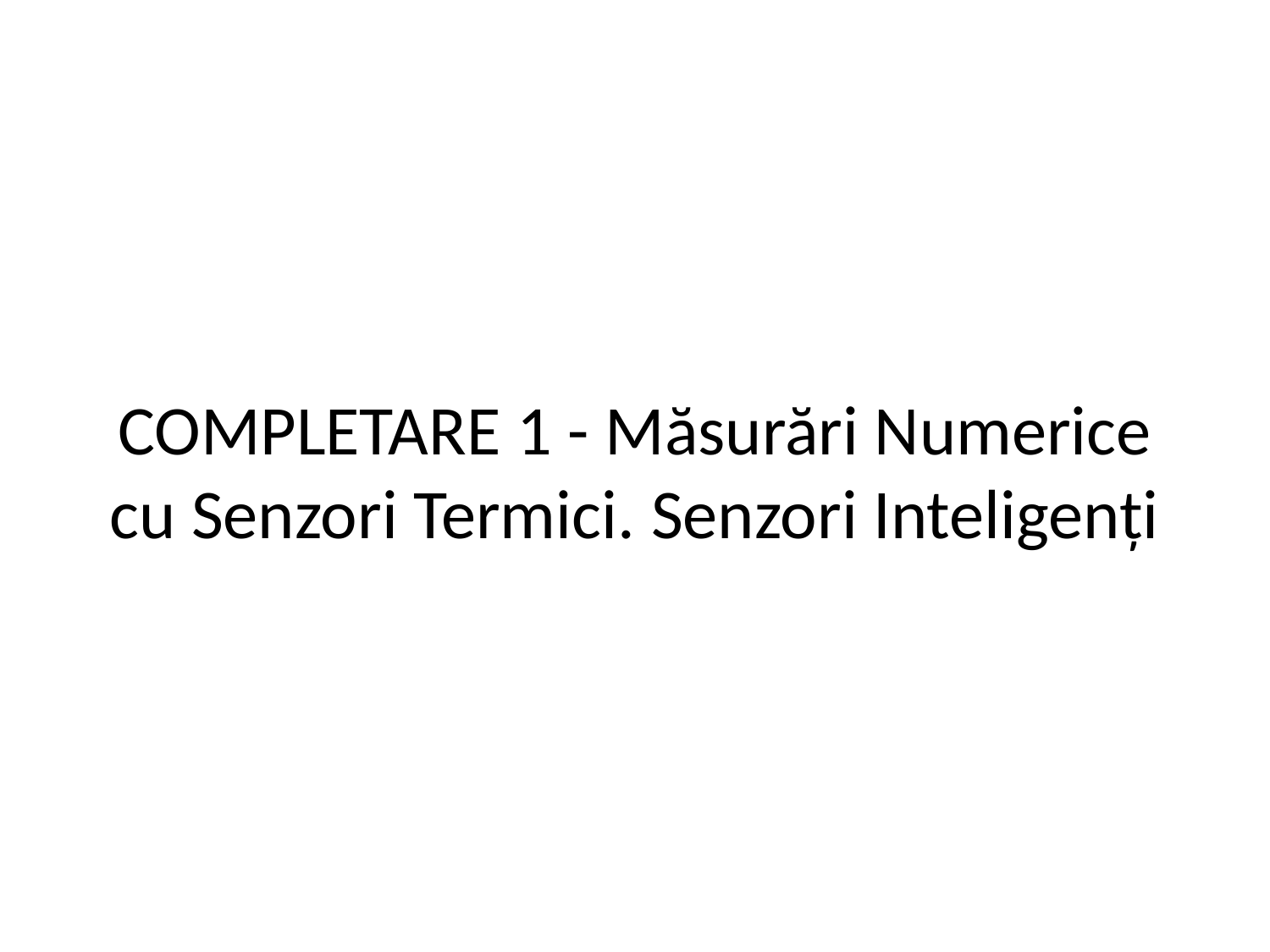

# COMPLETARE 1 - Măsurări Numerice cu Senzori Termici. Senzori Inteligenți